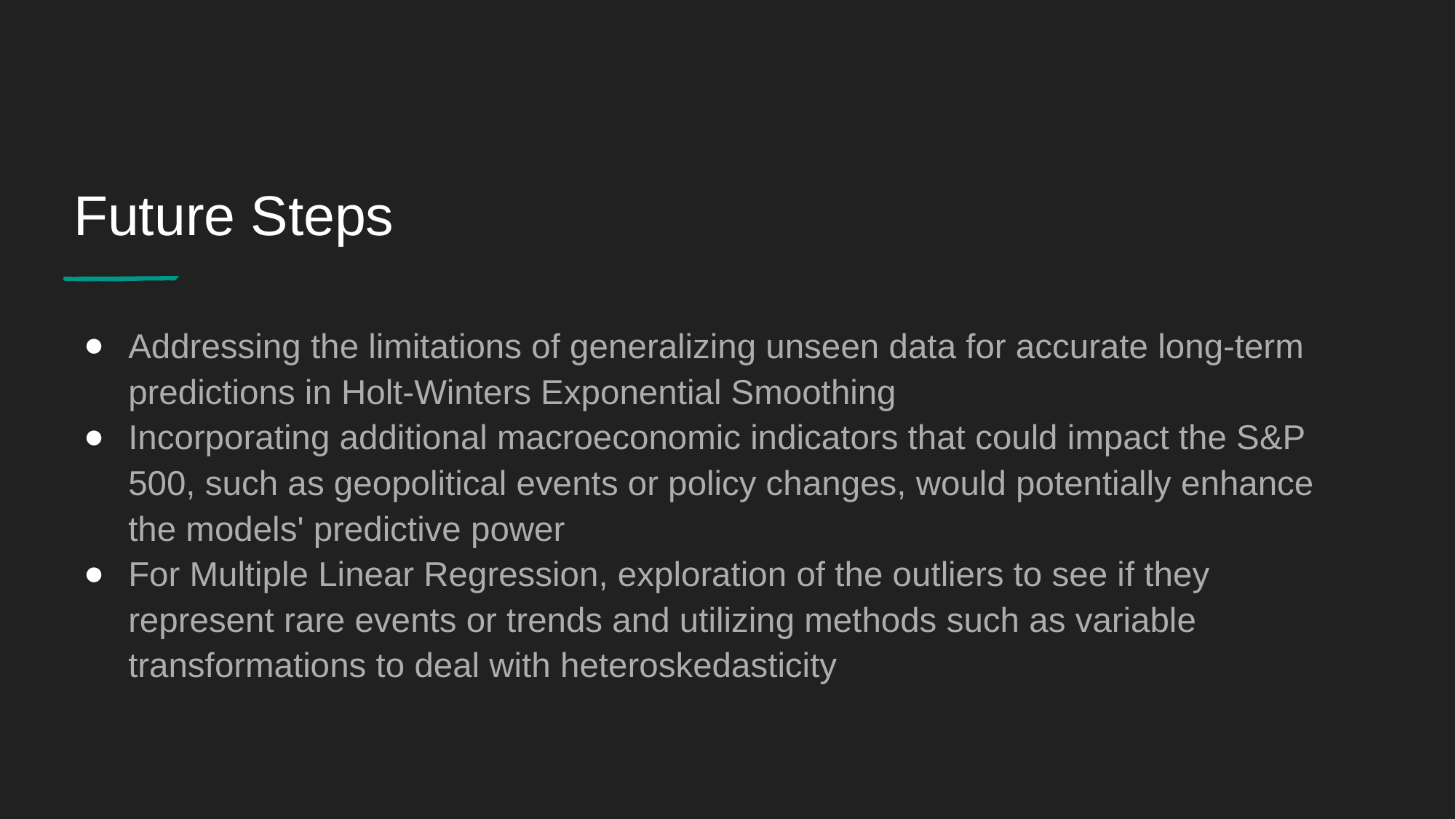

# Future Steps
Addressing the limitations of generalizing unseen data for accurate long-term predictions in Holt-Winters Exponential Smoothing
Incorporating additional macroeconomic indicators that could impact the S&P 500, such as geopolitical events or policy changes, would potentially enhance the models' predictive power
For Multiple Linear Regression, exploration of the outliers to see if they represent rare events or trends and utilizing methods such as variable transformations to deal with heteroskedasticity